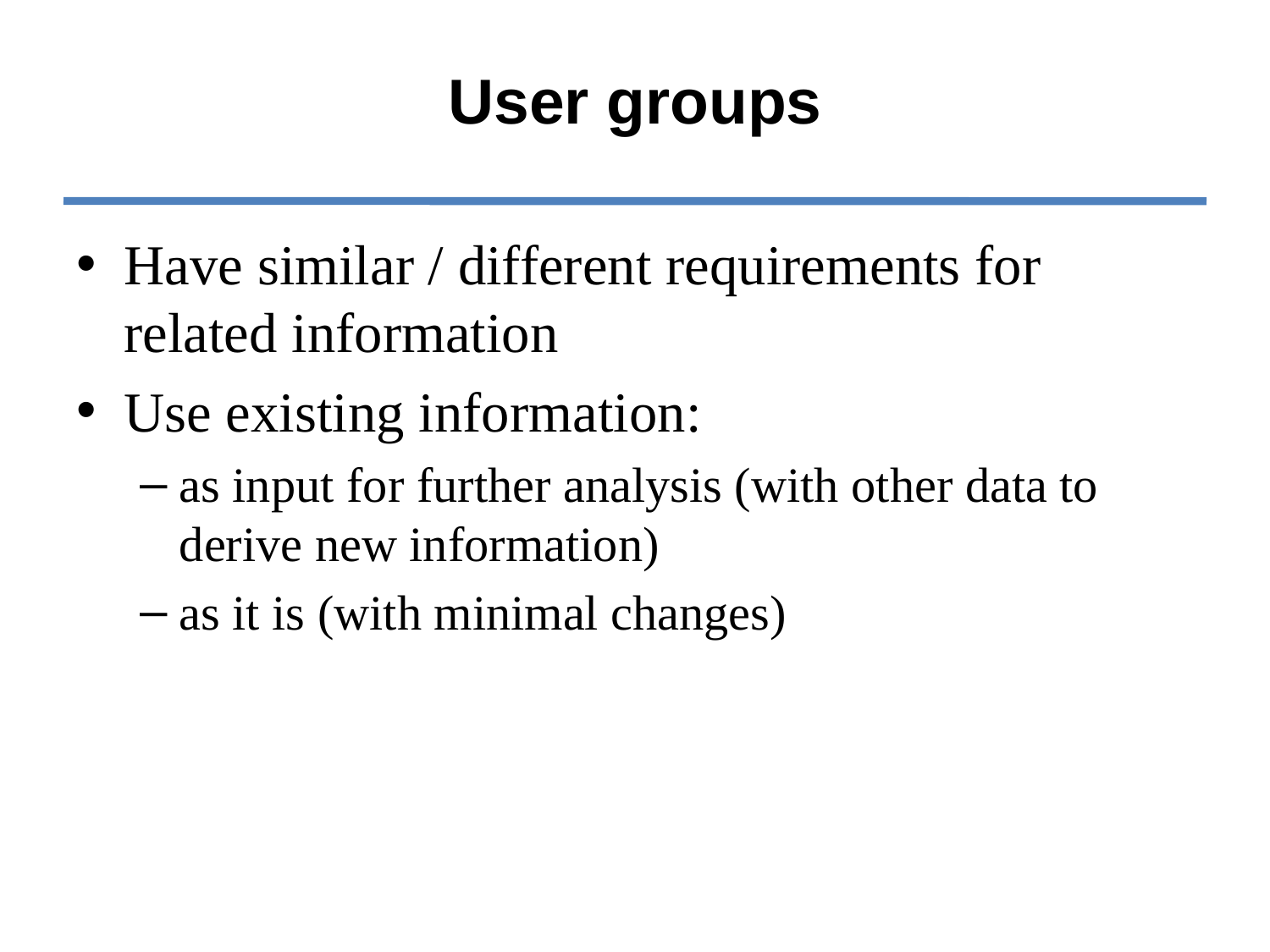

# User groups
Have similar / different requirements for related information
Use existing information:
as input for further analysis (with other data to derive new information)
as it is (with minimal changes)